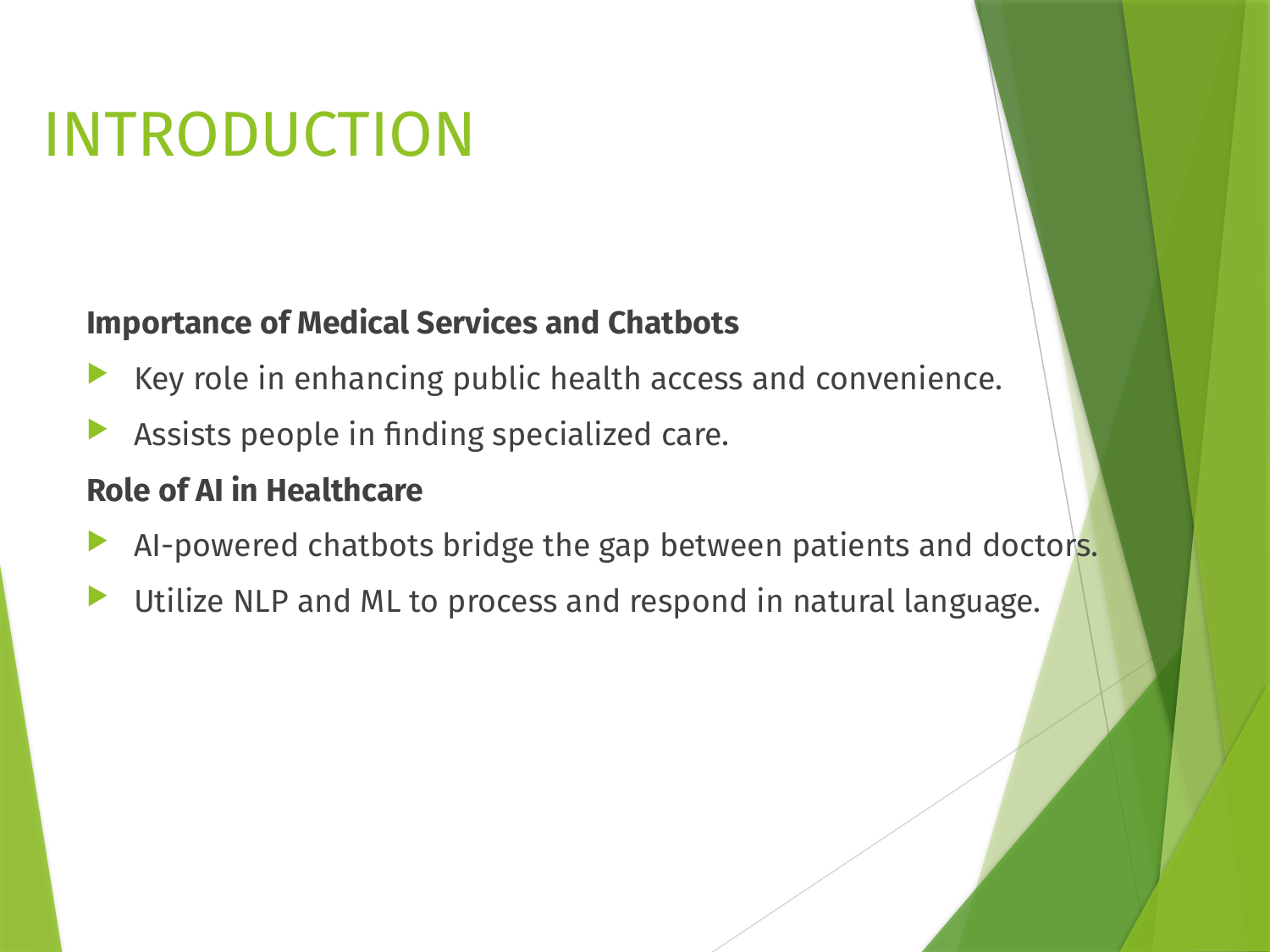

# INTRODUCTION
Importance of Medical Services and Chatbots
Key role in enhancing public health access and convenience.
Assists people in finding specialized care.
Role of AI in Healthcare
AI-powered chatbots bridge the gap between patients and doctors.
Utilize NLP and ML to process and respond in natural language.